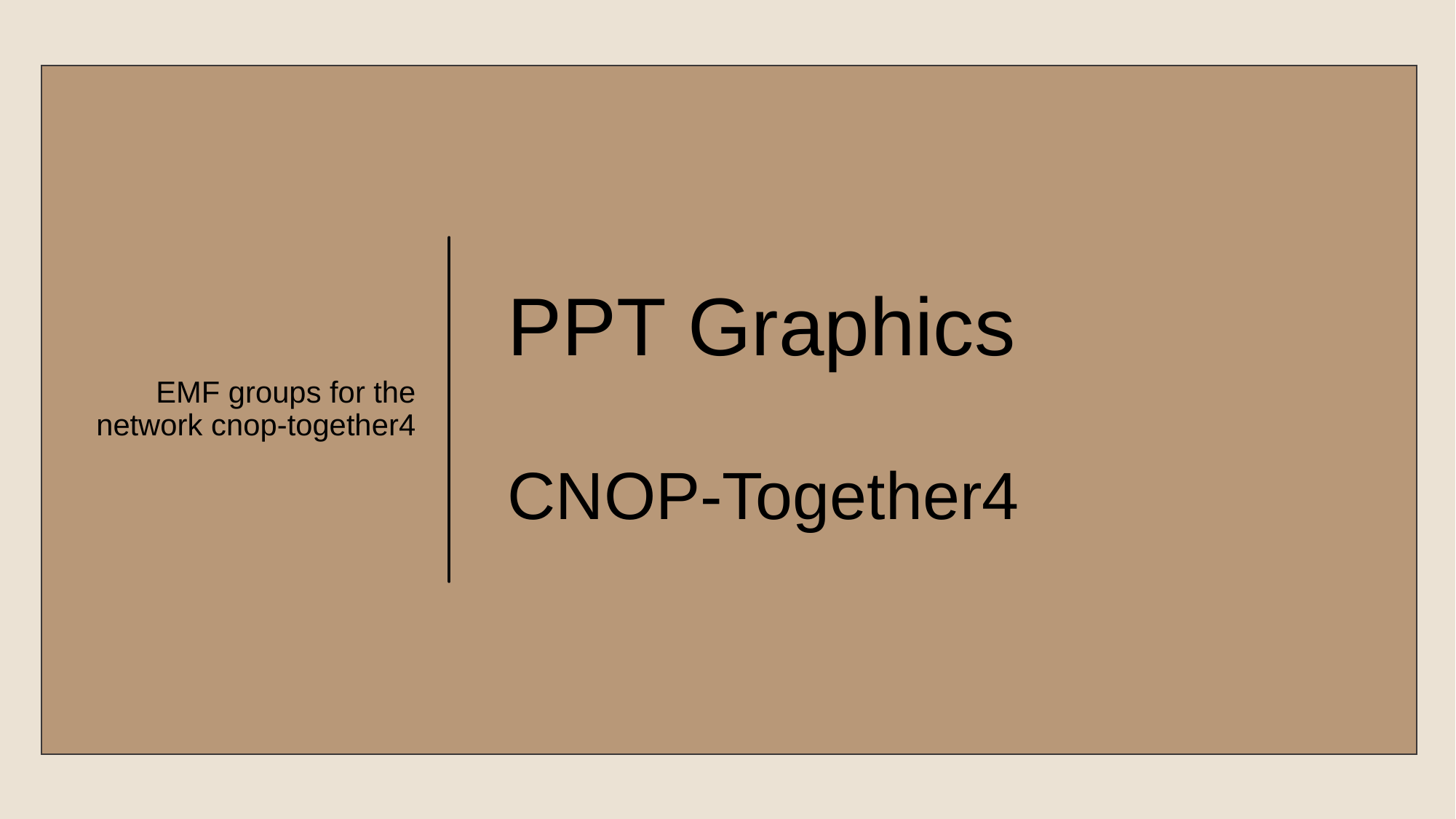

EMF groups for the network cnop-together4
# PPT Graphics CNOP-Together4